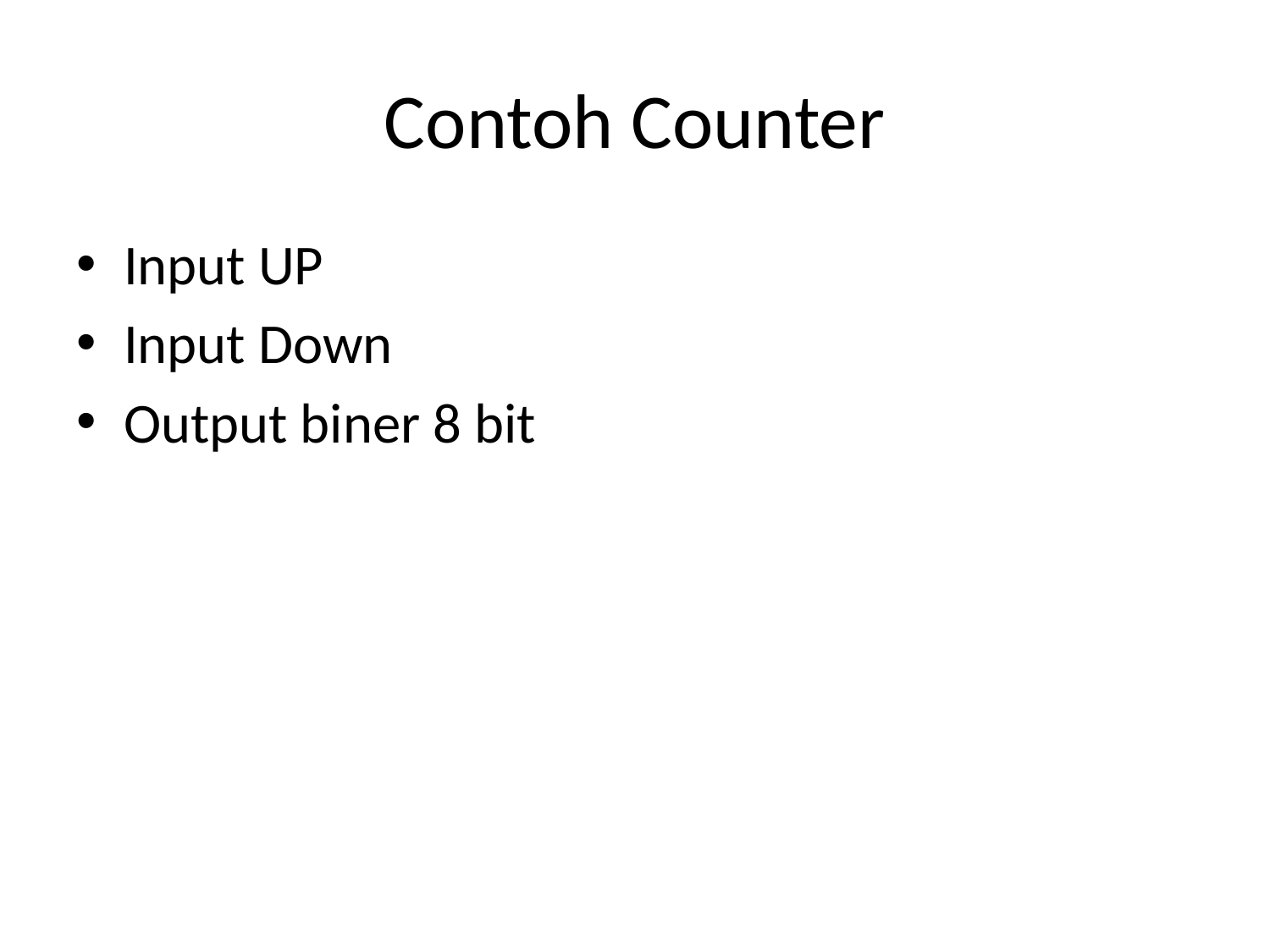

# Contoh Counter
Input UP
Input Down
Output biner 8 bit